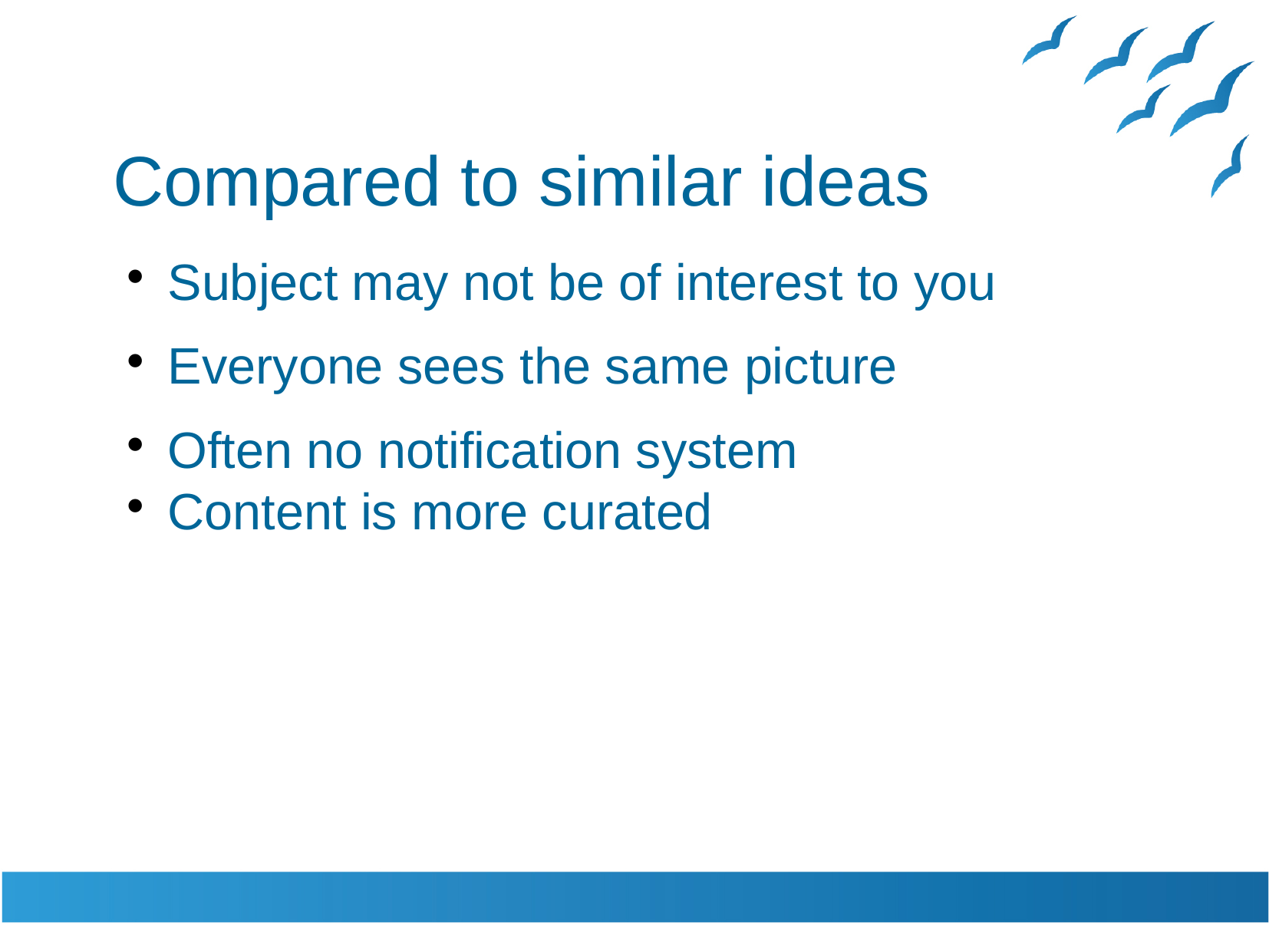

Compared to similar ideas
Subject may not be of interest to you
Everyone sees the same picture
Often no notification system
Content is more curated